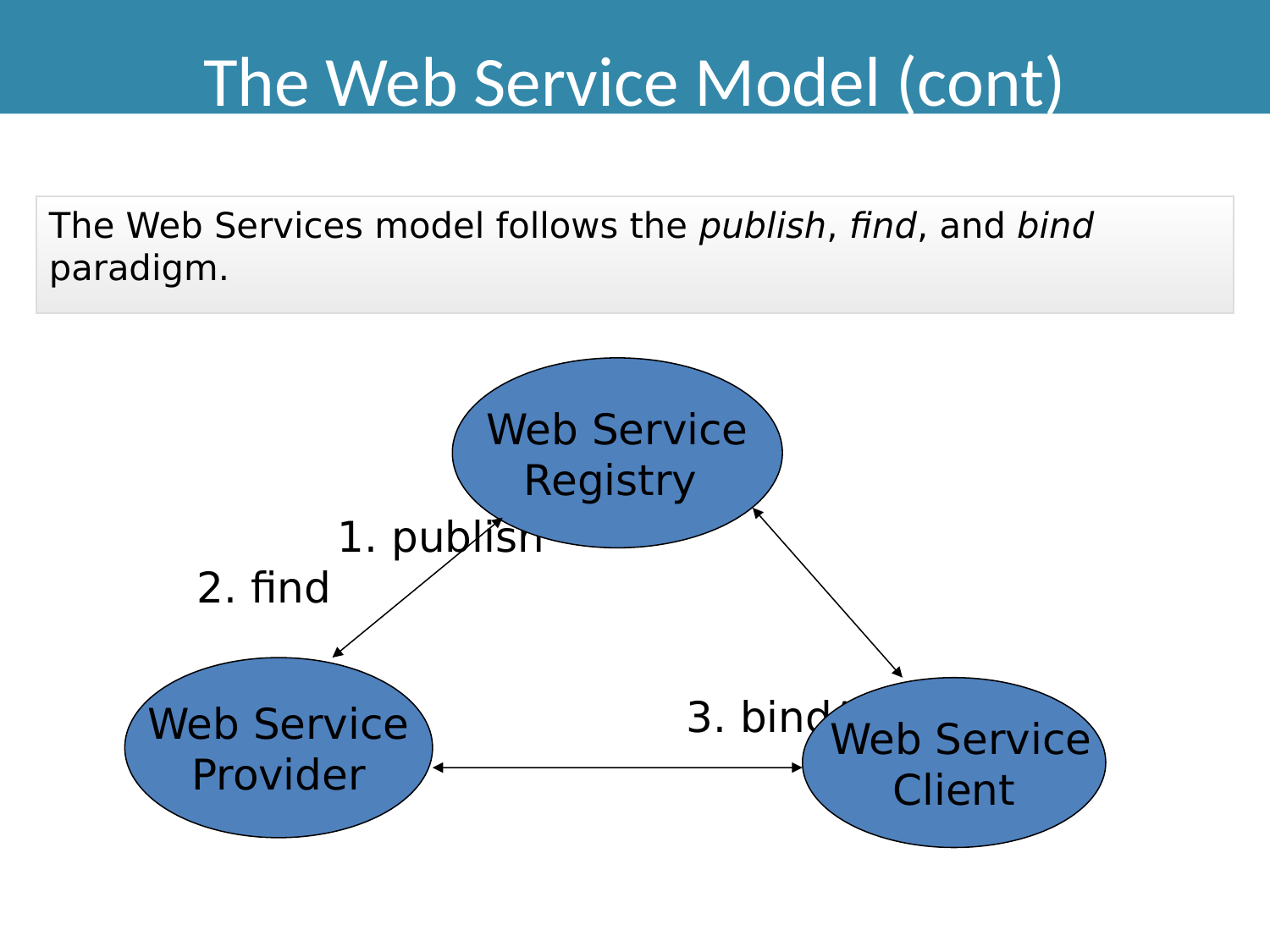

# The Web Service Model (cont)
The Web Services model follows the publish, find, and bind paradigm.

		 1. publish                 			2. find

				        3. bind/invoke
Web Service
Registry

 Web Service
Provider
  Web Service
Client